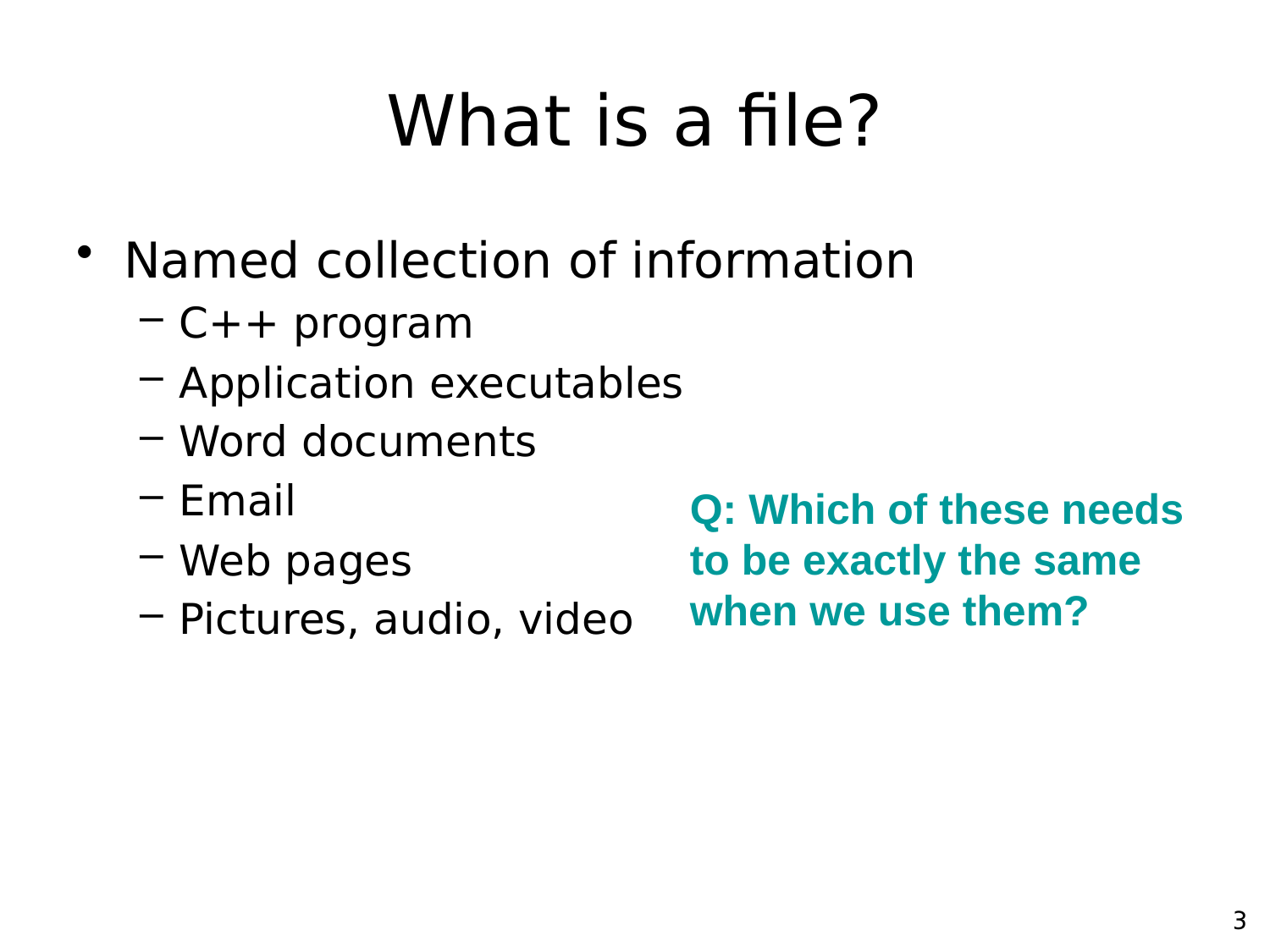

# What is a file?
Named collection of information
C++ program
Application executables
Word documents
Email
Web pages
Pictures, audio, video
C++ program
Executable
Word document
Email  - text
Pictures (lossy)
JPEG
Video (lossy)
MPEG
Audio (lossy)
MP3
Q: Which of these needs to be exactly the same when we use them?
Q: Which of these do we require to in pristine shape? (loss-less?)